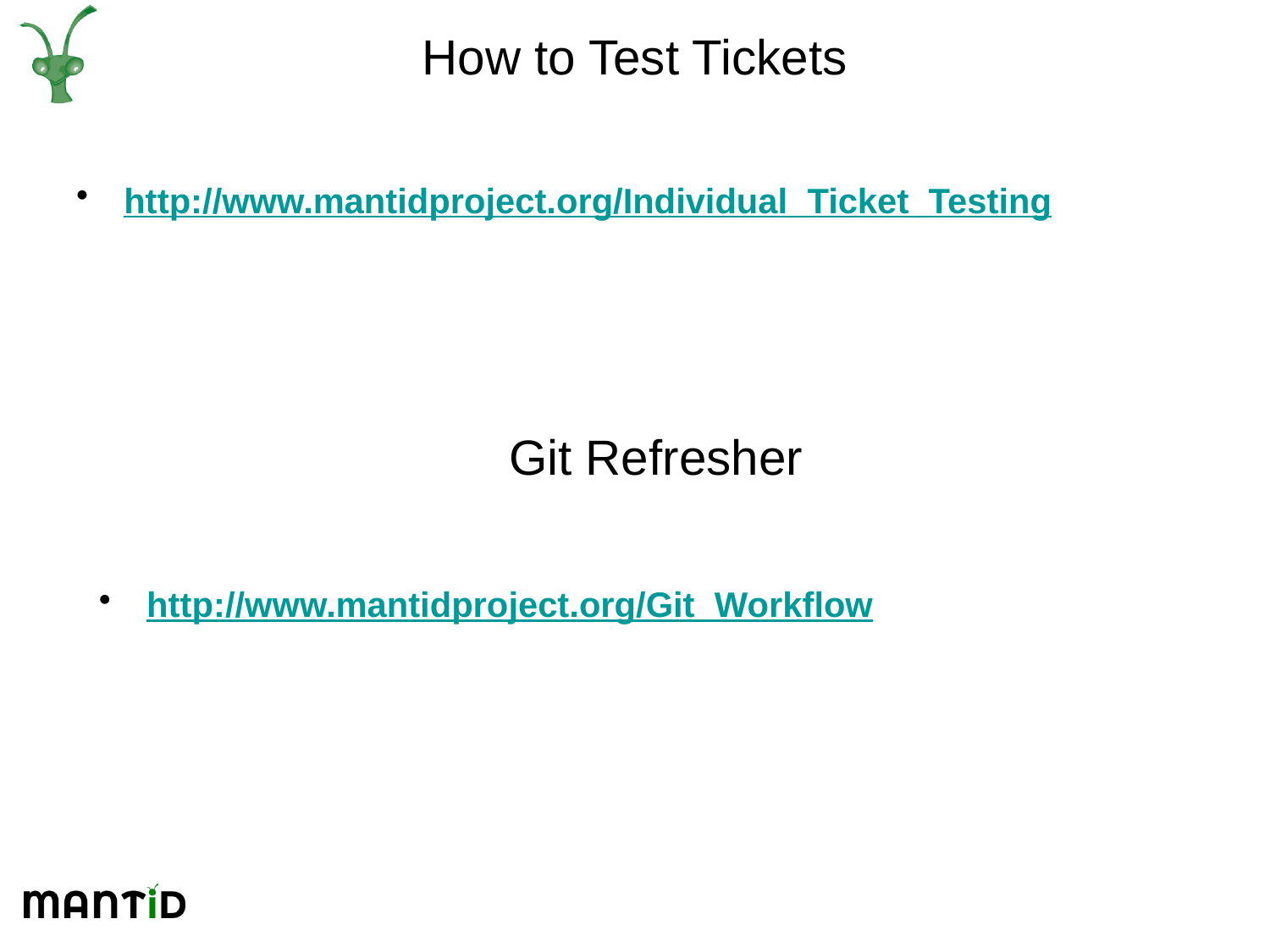

# How to Test Tickets
http://www.mantidproject.org/Individual_Ticket_Testing

Git Refresher
http://www.mantidproject.org/Git_Workflow